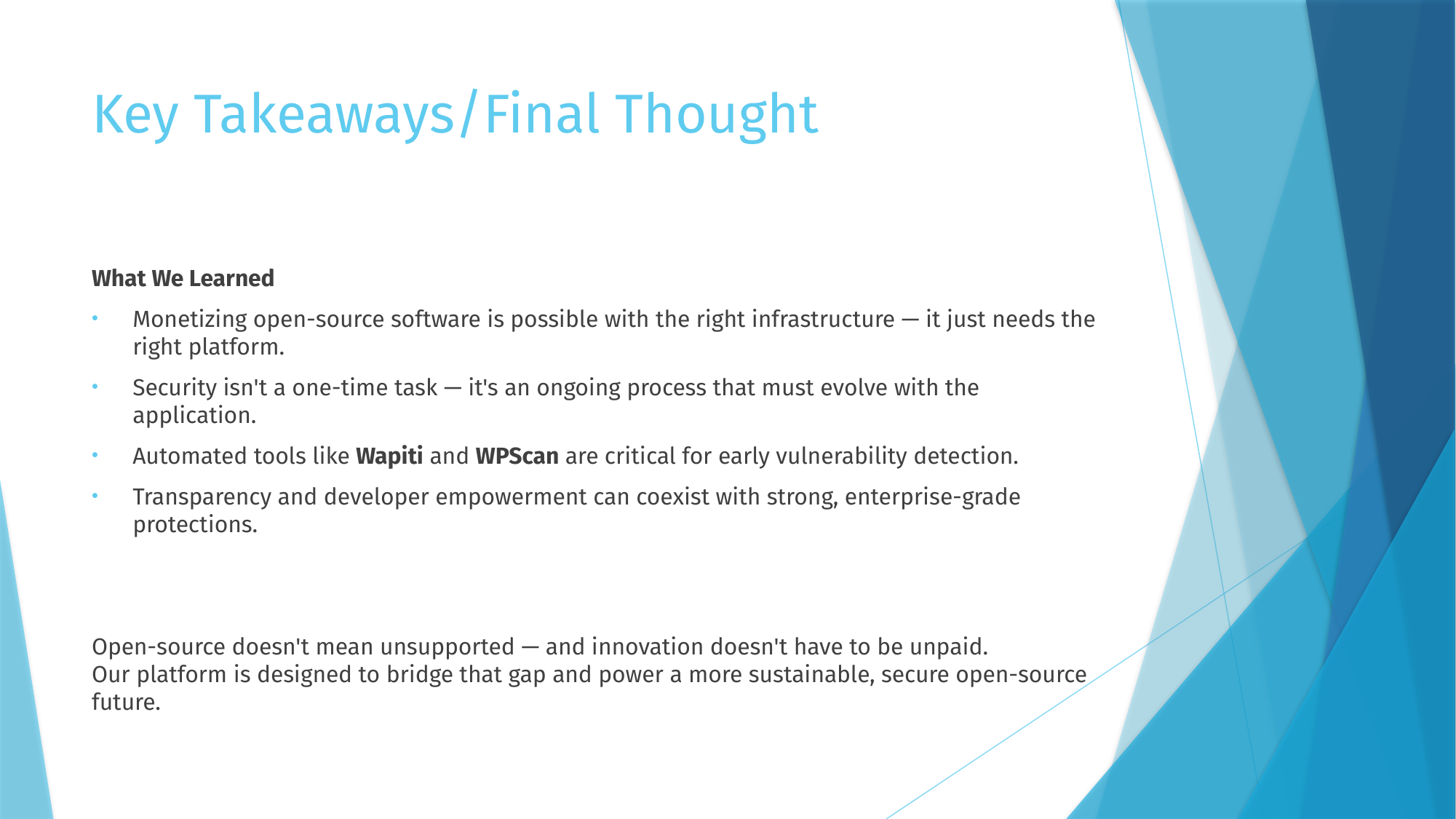

# Key Takeaways/Final Thought
What We Learned
Monetizing open-source software is possible with the right infrastructure — it just needs the right platform.
Security isn't a one-time task — it's an ongoing process that must evolve with the application.
Automated tools like Wapiti and WPScan are critical for early vulnerability detection.
Transparency and developer empowerment can coexist with strong, enterprise-grade protections.

Open-source doesn't mean unsupported — and innovation doesn't have to be unpaid.
Our platform is designed to bridge that gap and power a more sustainable, secure open-source future.